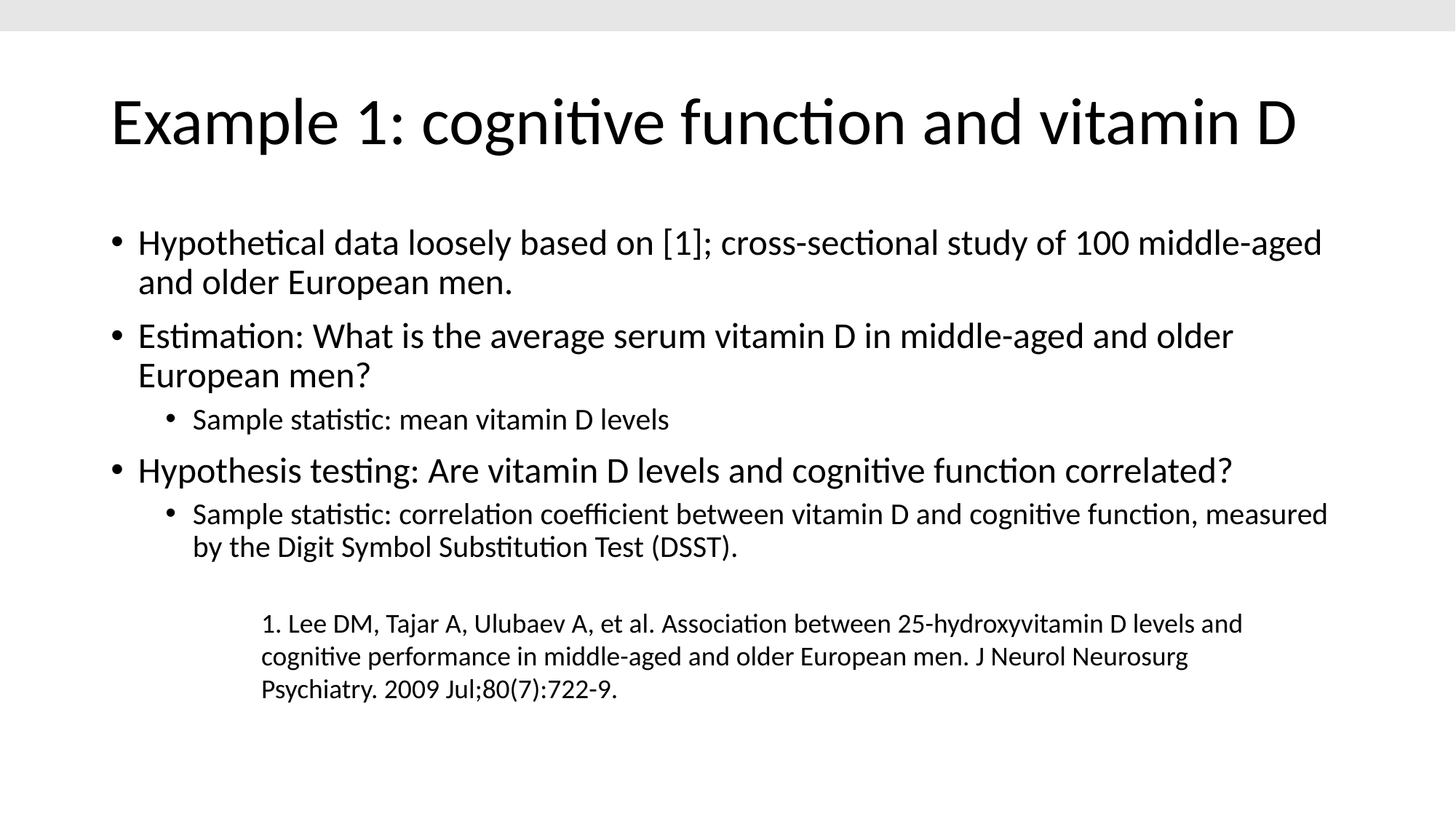

# Example 1: cognitive function and vitamin D
Hypothetical data loosely based on [1]; cross-sectional study of 100 middle-aged and older European men.
Estimation: What is the average serum vitamin D in middle-aged and older European men?
Sample statistic: mean vitamin D levels
Hypothesis testing: Are vitamin D levels and cognitive function correlated?
Sample statistic: correlation coefficient between vitamin D and cognitive function, measured by the Digit Symbol Substitution Test (DSST).

1. Lee DM, Tajar A, Ulubaev A, et al. Association between 25-hydroxyvitamin D levels and cognitive performance in middle-aged and older European men. J Neurol Neurosurg Psychiatry. 2009 Jul;80(7):722-9.